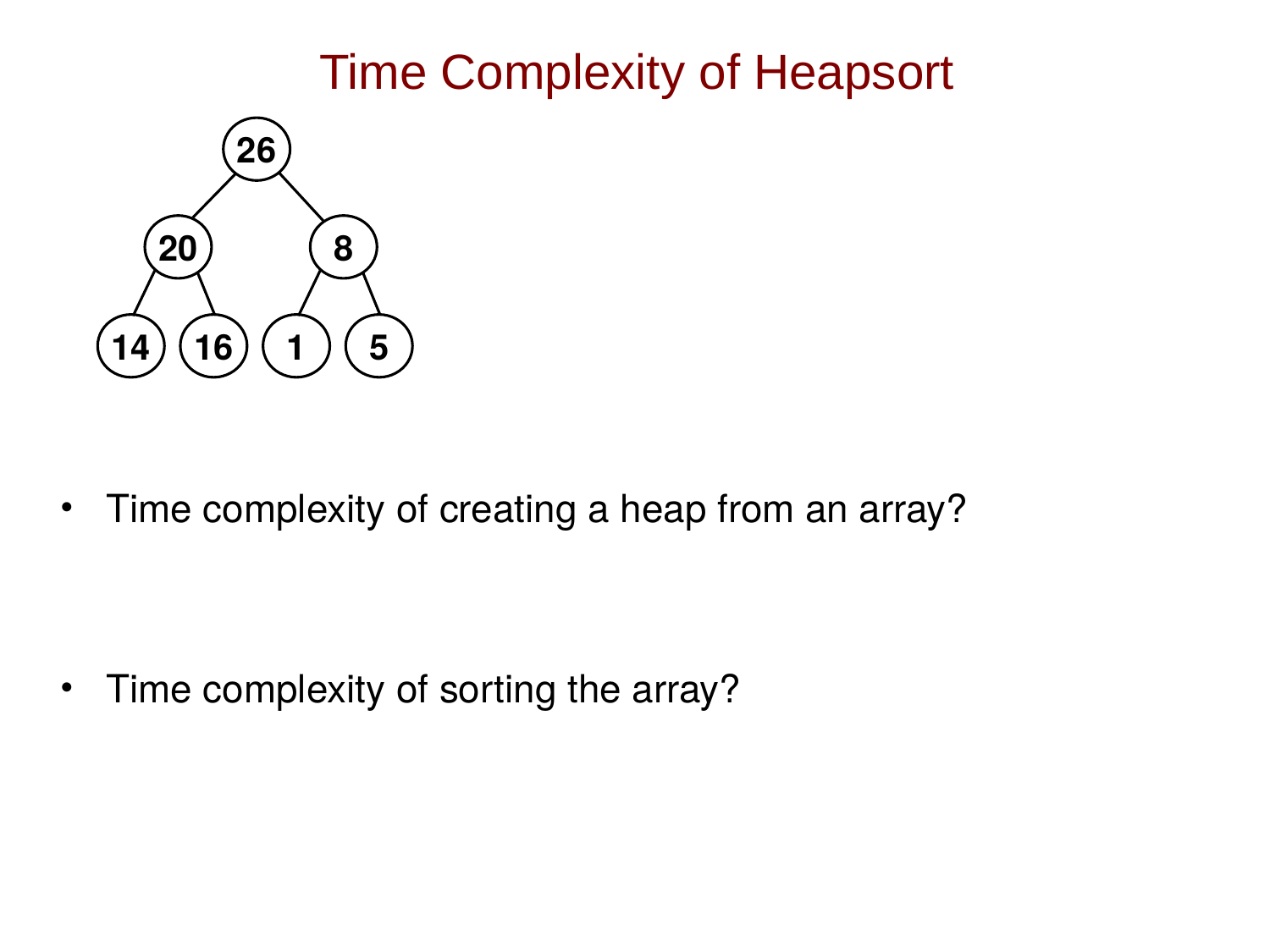

# Time Complexity of Heapsort

Time complexity of creating a heap from an array?

Time complexity of sorting the array?

26

20
8

14
16
1
5